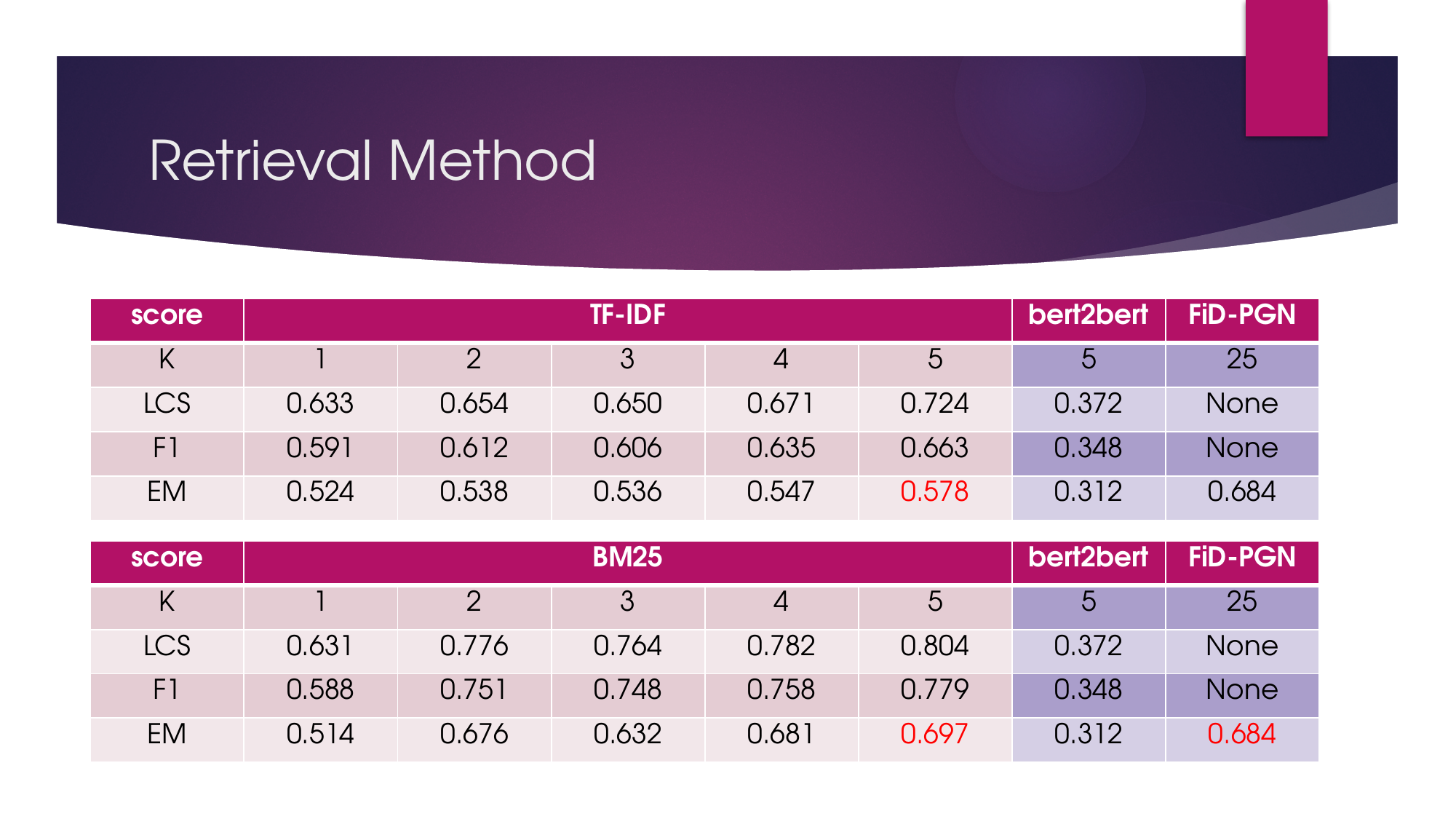

# Retrieval Method
| score | TF-IDF |  |  |  |  | bert2bert | FiD-PGN |
| --- | --- | --- | --- | --- | --- | --- | --- |
| K | 1 | 2 | 3 | 4 | 5 | 5 | 25 |
| LCS | 0.633 | 0.654 | 0.650 | 0.671 | 0.724 | 0.372 | None |
| F1 | 0.591 | 0.612 | 0.606 | 0.635 | 0.663 | 0.348 | None |
| EM | 0.524 | 0.538 | 0.536 | 0.547 | 0.578 | 0.312 | 0.684 |
| score | BM25 |  |  |  |  | bert2bert | FiD-PGN |
| --- | --- | --- | --- | --- | --- | --- | --- |
| K | 1 | 2 | 3 | 4 | 5 | 5 | 25 |
| LCS | 0.631 | 0.776 | 0.764 | 0.782 | 0.804 | 0.372 | None |
| F1 | 0.588 | 0.751 | 0.748 | 0.758 | 0.779 | 0.348 | None |
| EM | 0.514 | 0.676 | 0.632 | 0.681 | 0.697 | 0.312 | 0.684 |